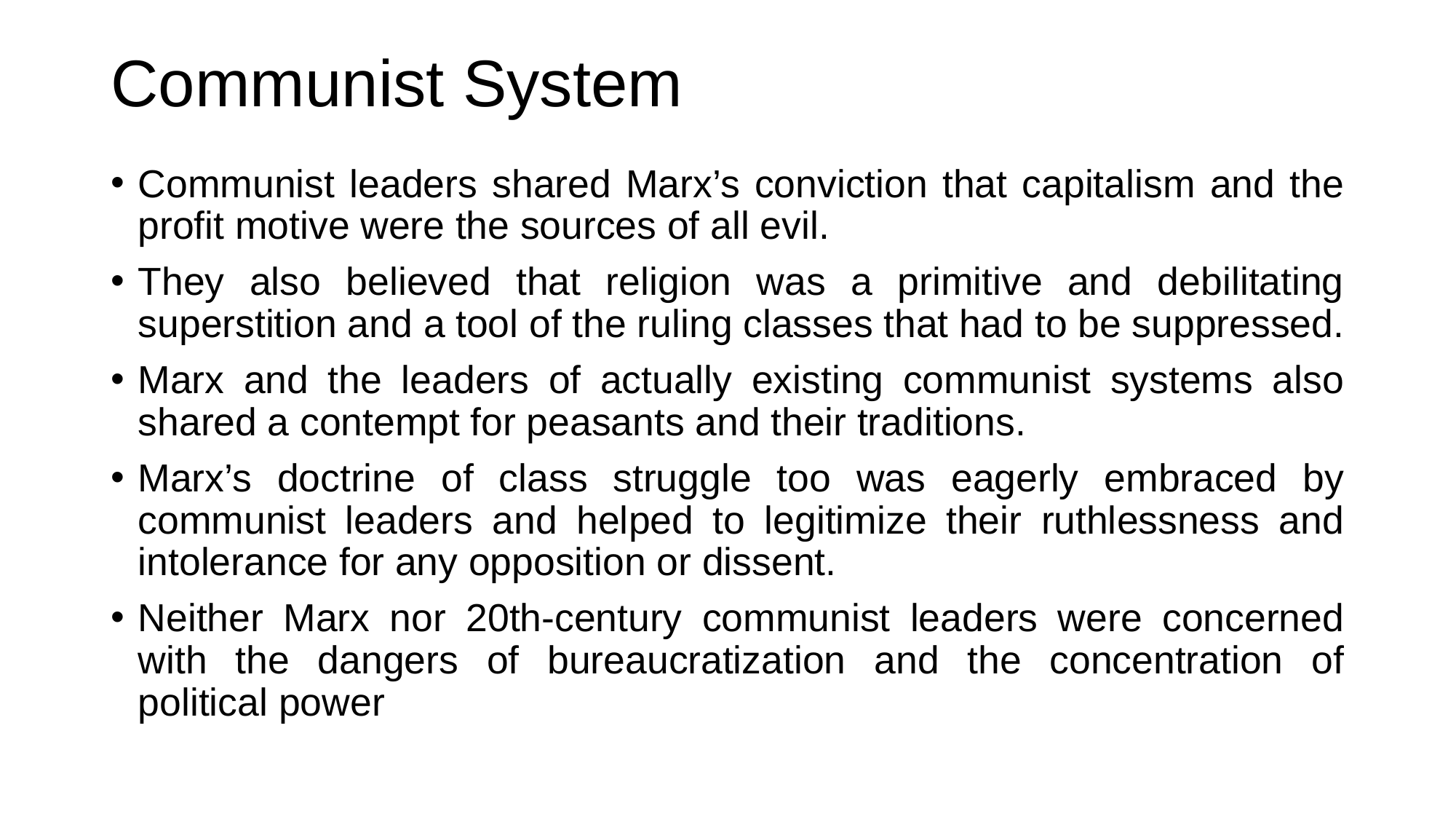

# Communist System
Communist leaders shared Marx’s conviction that capitalism and the profit motive were the sources of all evil.
They also believed that religion was a primitive and debilitating superstition and a tool of the ruling classes that had to be suppressed.
Marx and the leaders of actually existing communist systems also shared a contempt for peasants and their traditions.
Marx’s doctrine of class struggle too was eagerly embraced by communist leaders and helped to legitimize their ruthlessness and intolerance for any opposition or dissent.
Neither Marx nor 20th-century communist leaders were concerned with the dangers of bureaucratization and the concentration of political power